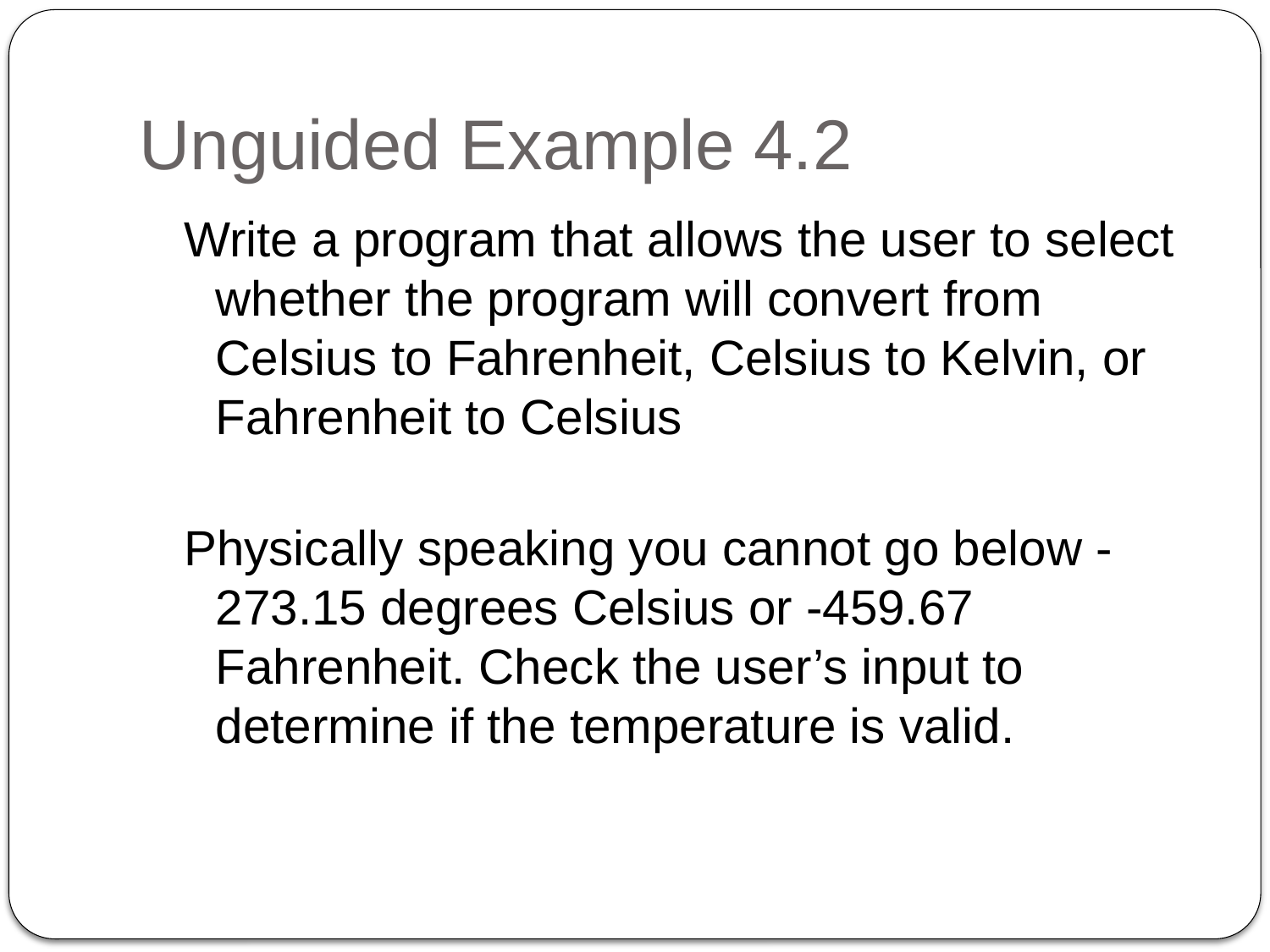

# Unguided Example 4.2
Write a program that allows the user to select whether the program will convert from Celsius to Fahrenheit, Celsius to Kelvin, or Fahrenheit to Celsius

Physically speaking you cannot go below -273.15 degrees Celsius or -459.67 Fahrenheit. Check the user’s input to determine if the temperature is valid.